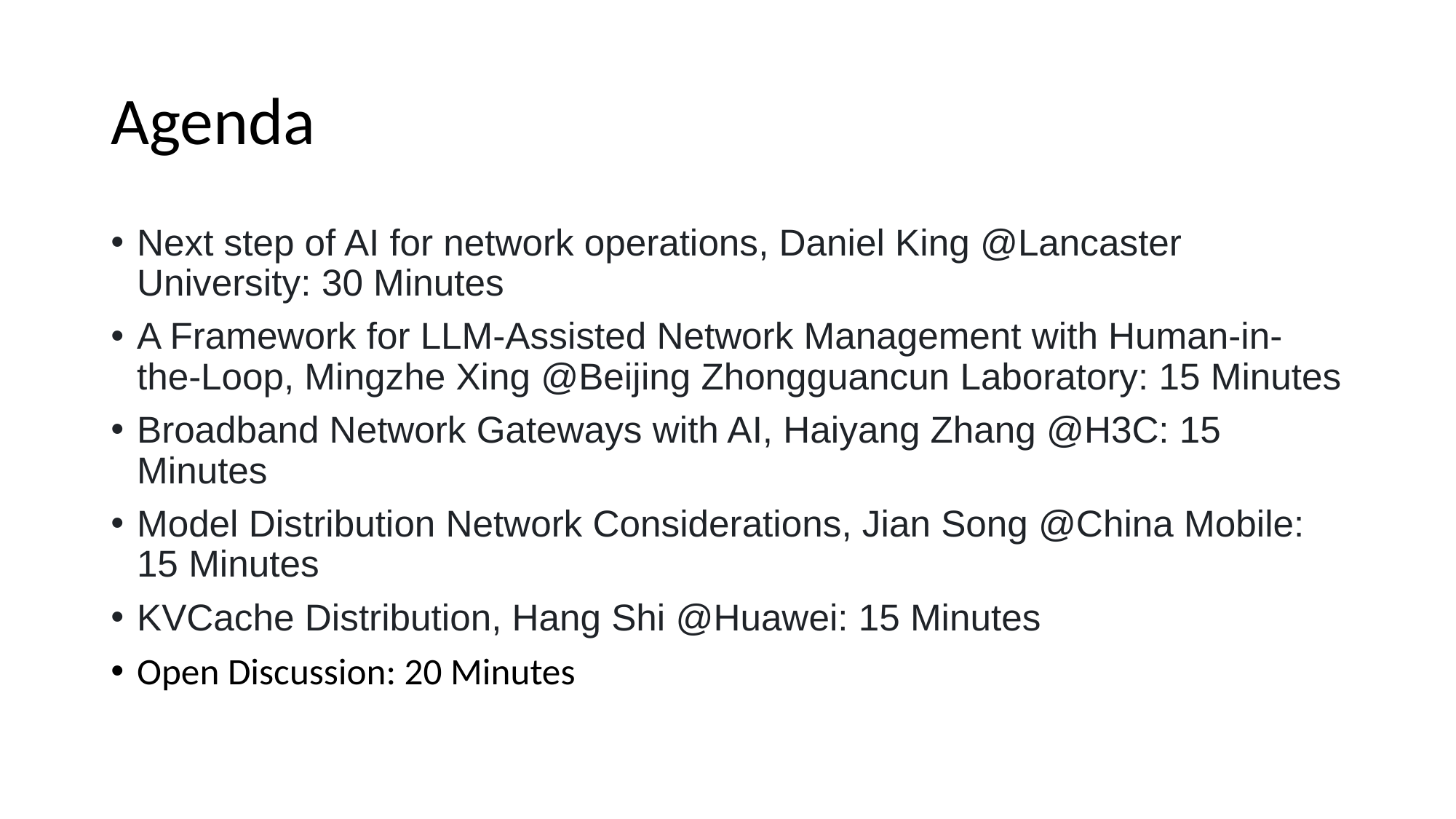

# Agenda
Next step of AI for network operations, Daniel King @Lancaster University: 30 Minutes
A Framework for LLM-Assisted Network Management with Human-in-the-Loop, Mingzhe Xing @Beijing Zhongguancun Laboratory: 15 Minutes
Broadband Network Gateways with AI, Haiyang Zhang @H3C: 15 Minutes
Model Distribution Network Considerations, Jian Song @China Mobile: 15 Minutes
KVCache Distribution, Hang Shi @Huawei: 15 Minutes
Open Discussion: 20 Minutes